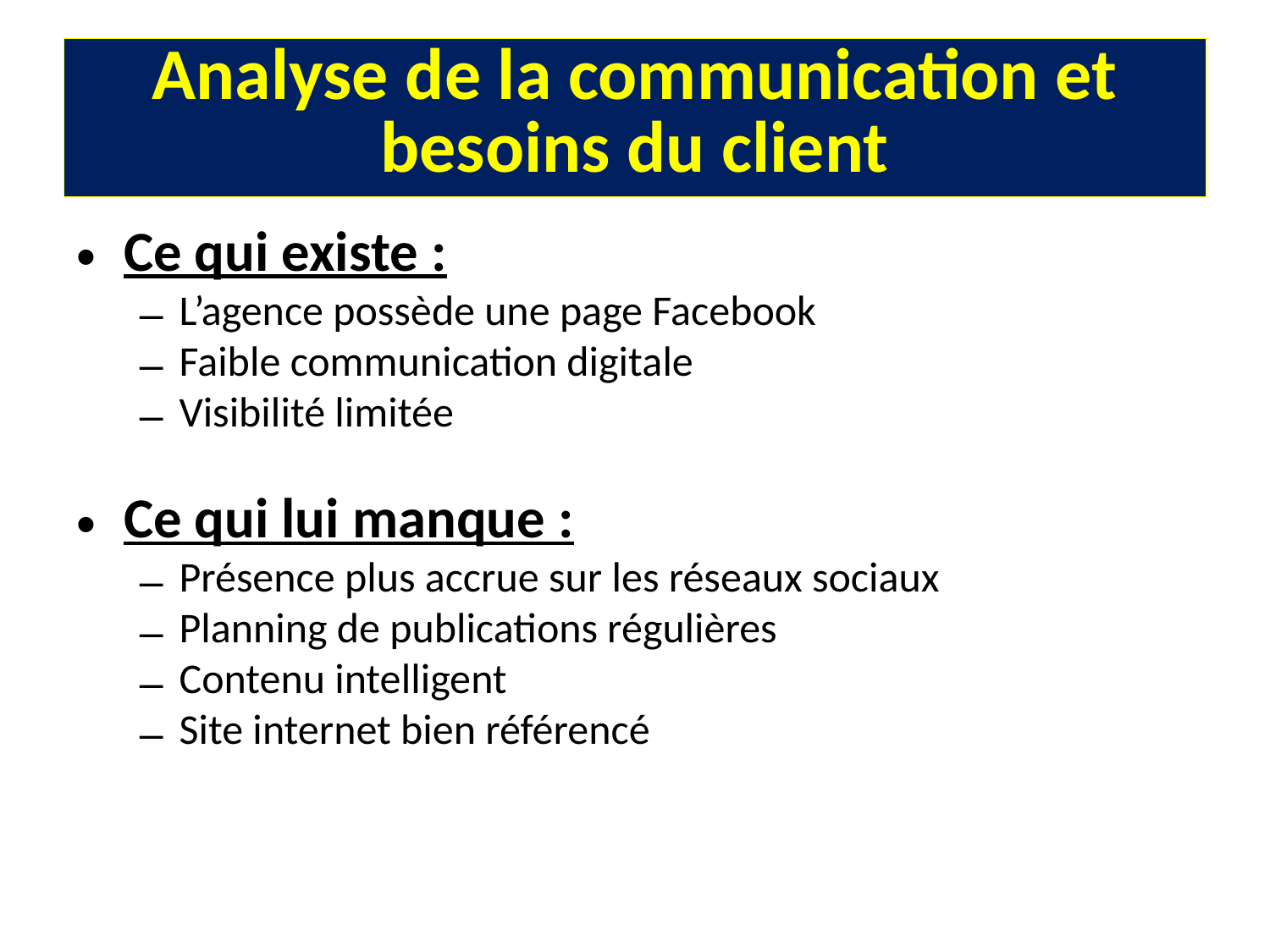

# Analyse de la communication et besoins du client
Ce qui existe :
L’agence possède une page Facebook
Faible communication digitale
Visibilité limitée

Ce qui lui manque :
Présence plus accrue sur les réseaux sociaux
Planning de publications régulières
Contenu intelligent
Site internet bien référencé